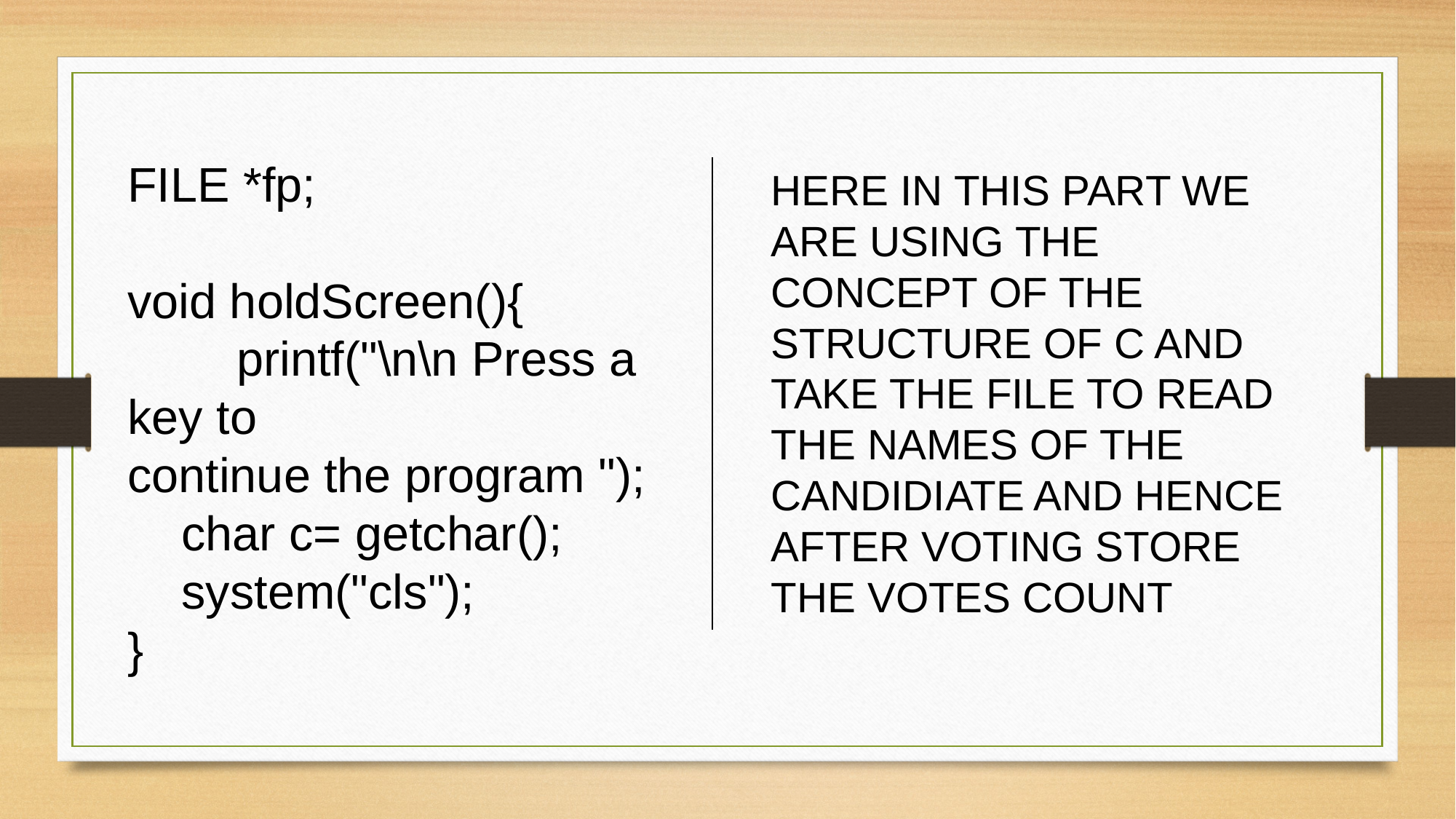

FILE *fp;

void holdScreen(){
	printf("\n\n Press a key to
continue the program ");
    char c= getchar();
    system("cls");
}
HERE IN THIS PART WE ARE USING THE CONCEPT OF THE STRUCTURE OF C AND TAKE THE FILE TO READ THE NAMES OF THE CANDIDIATE AND HENCE AFTER VOTING STORE THE VOTES COUNT